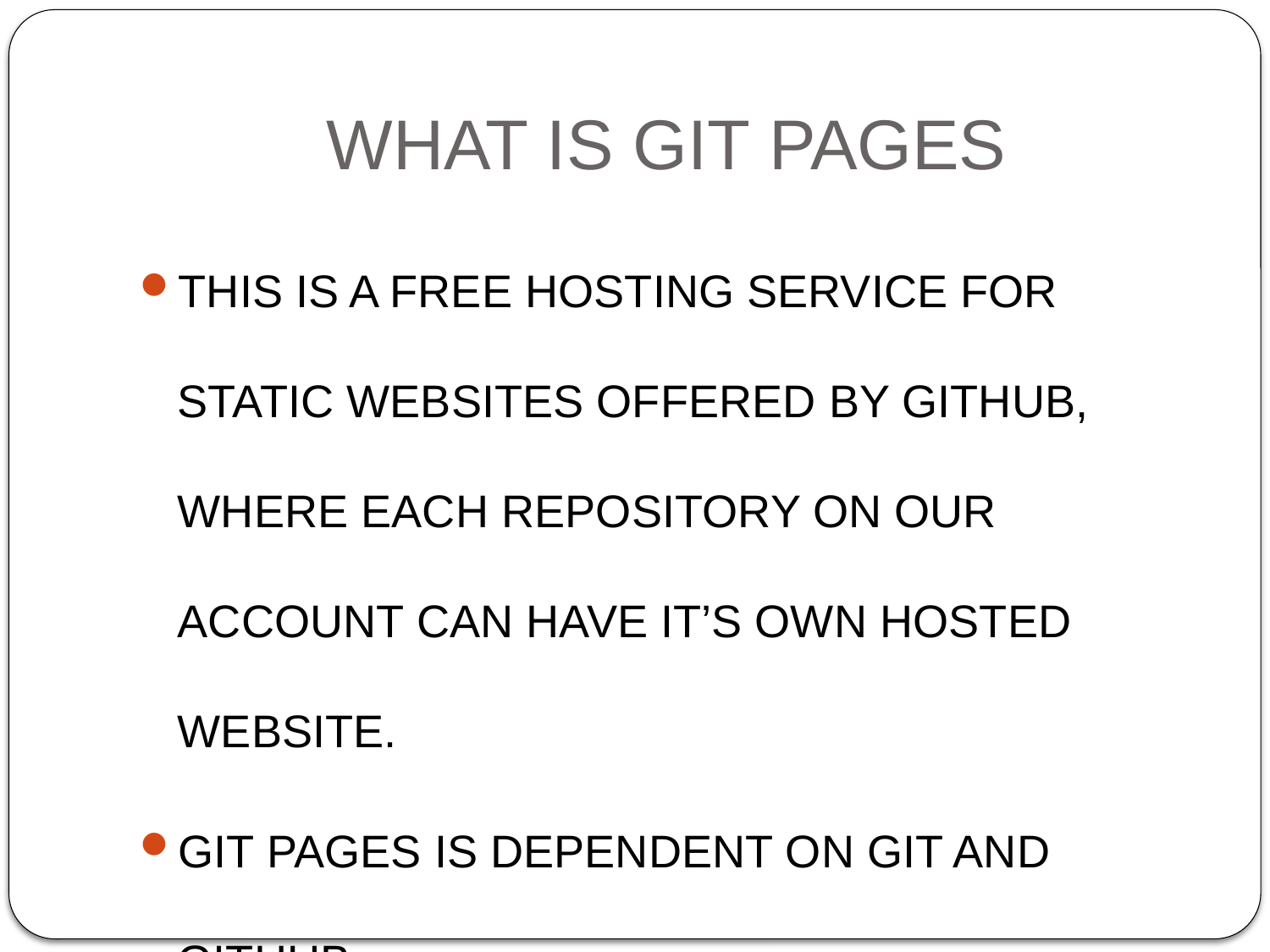

# WHAT IS GIT PAGES
THIS IS A FREE HOSTING SERVICE FOR STATIC WEBSITES OFFERED BY GITHUB, WHERE EACH REPOSITORY ON OUR ACCOUNT CAN HAVE IT’S OWN HOSTED WEBSITE.
GIT PAGES IS DEPENDENT ON GIT AND GITHUB